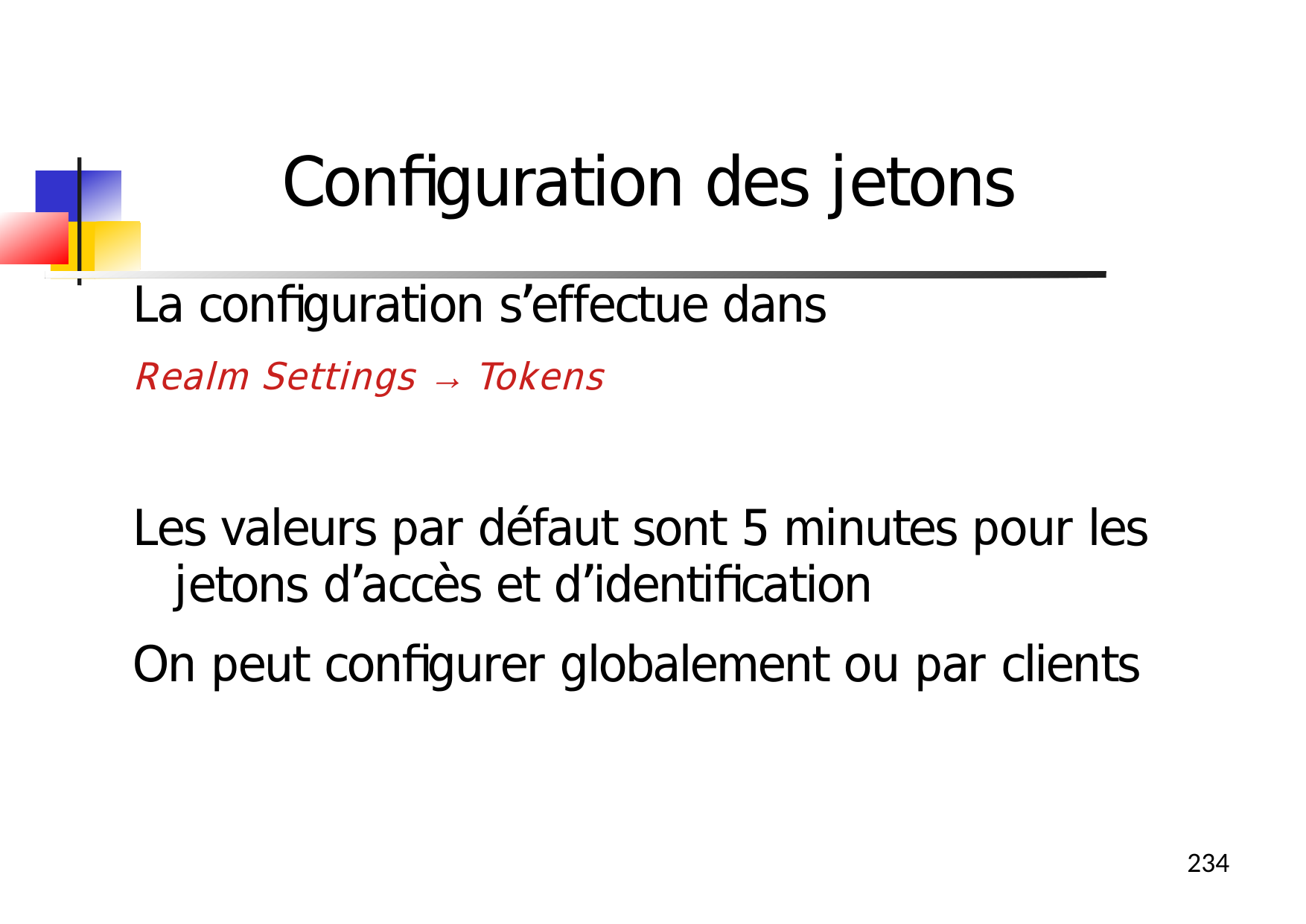

Configuration des jetons
La configuration s’effectue dans
Realm Settings → Tokens

Les valeurs par défaut sont 5 minutes pour les jetons d’accès et d’identification
On peut configurer globalement ou par clients